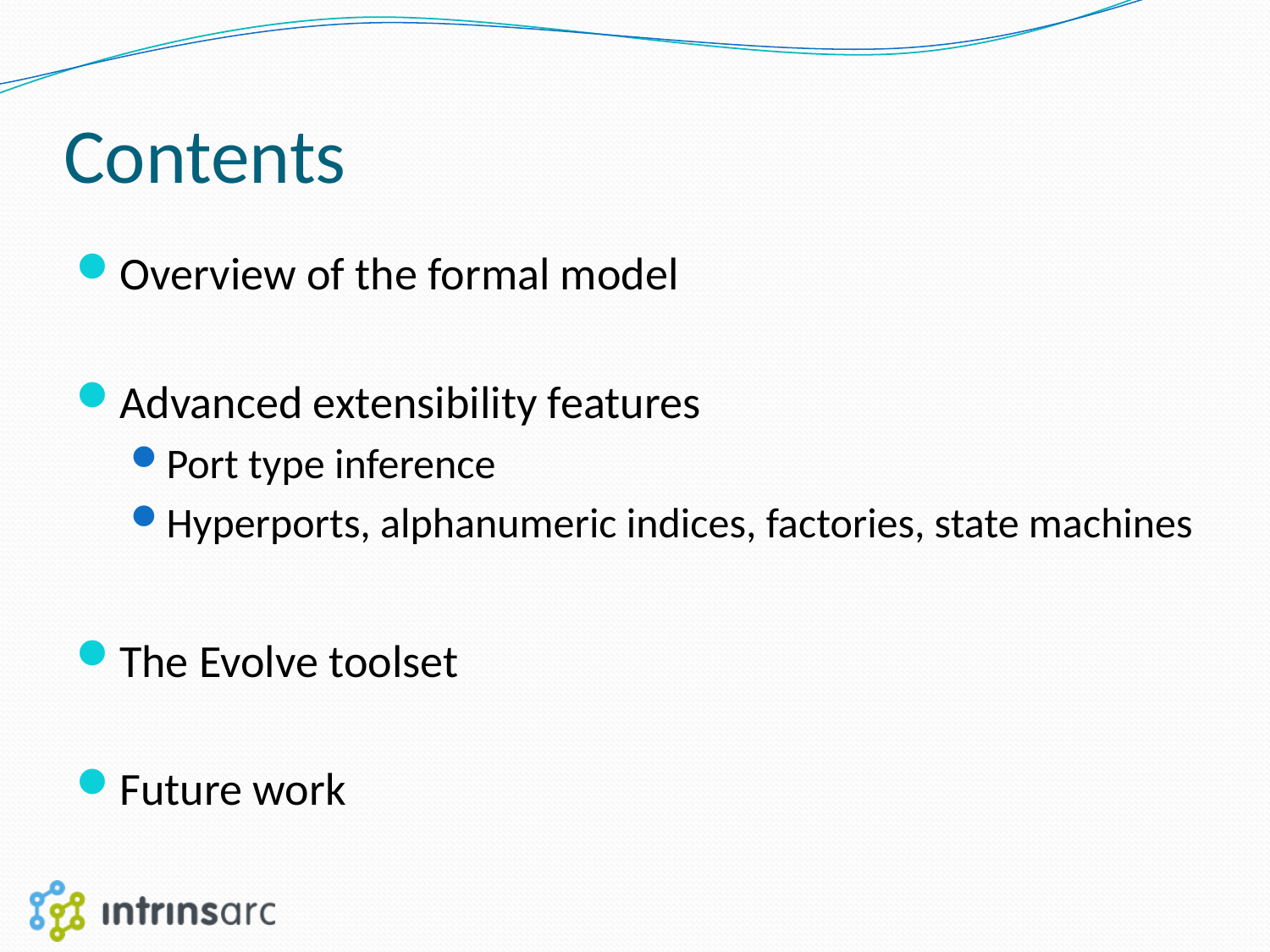

# Contents
Overview of the formal model

Advanced extensibility features
Port type inference
Hyperports, alphanumeric indices, factories, state machines

The Evolve toolset

Future work